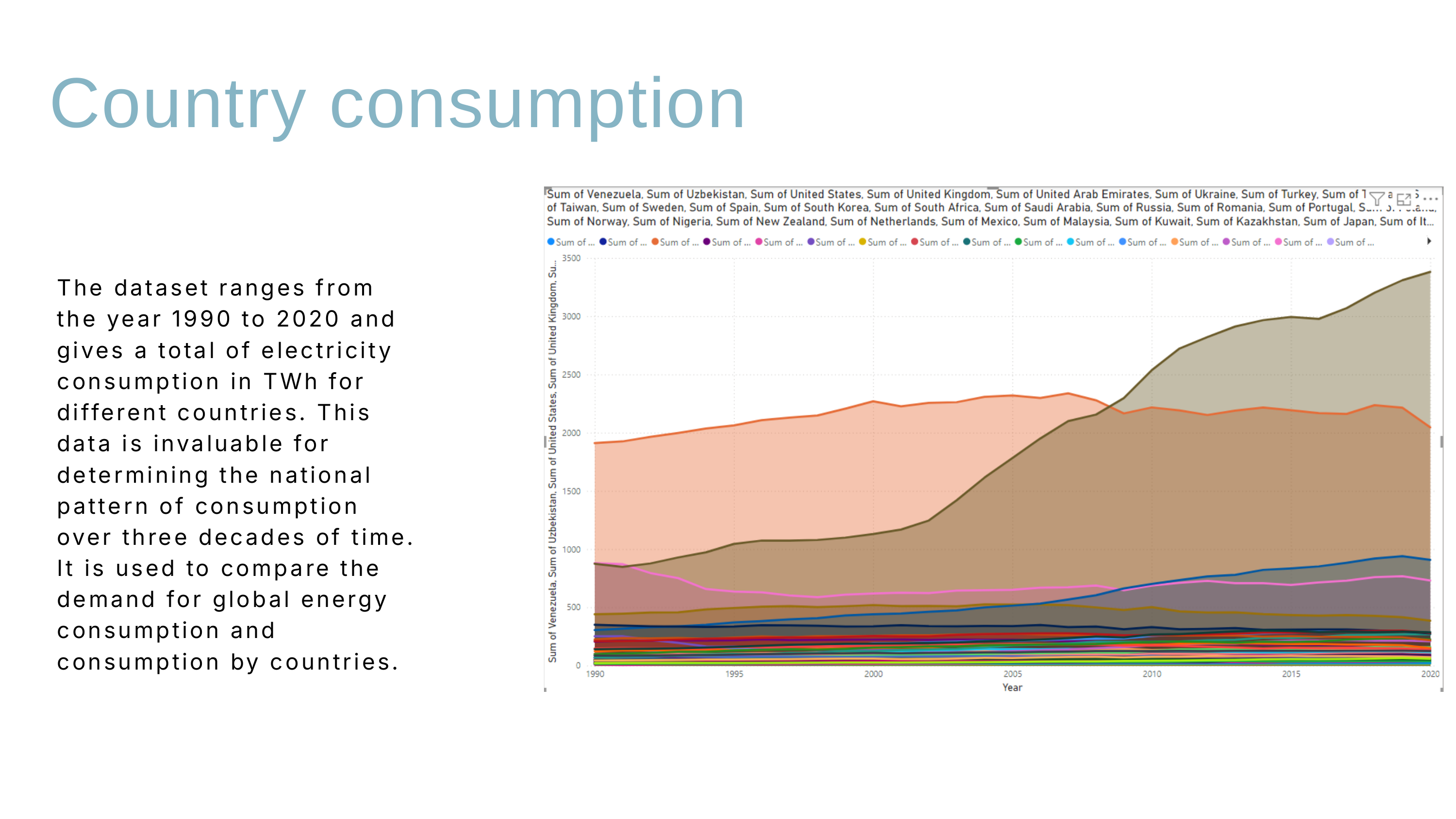

Country consumption

Our Company
The dataset ranges from the year 1990 to 2020 and gives a total of electricity consumption in TWh for different countries. This data is invaluable for determining the national pattern of consumption over three decades of time. It is used to compare the demand for global energy consumption and consumption by countries.